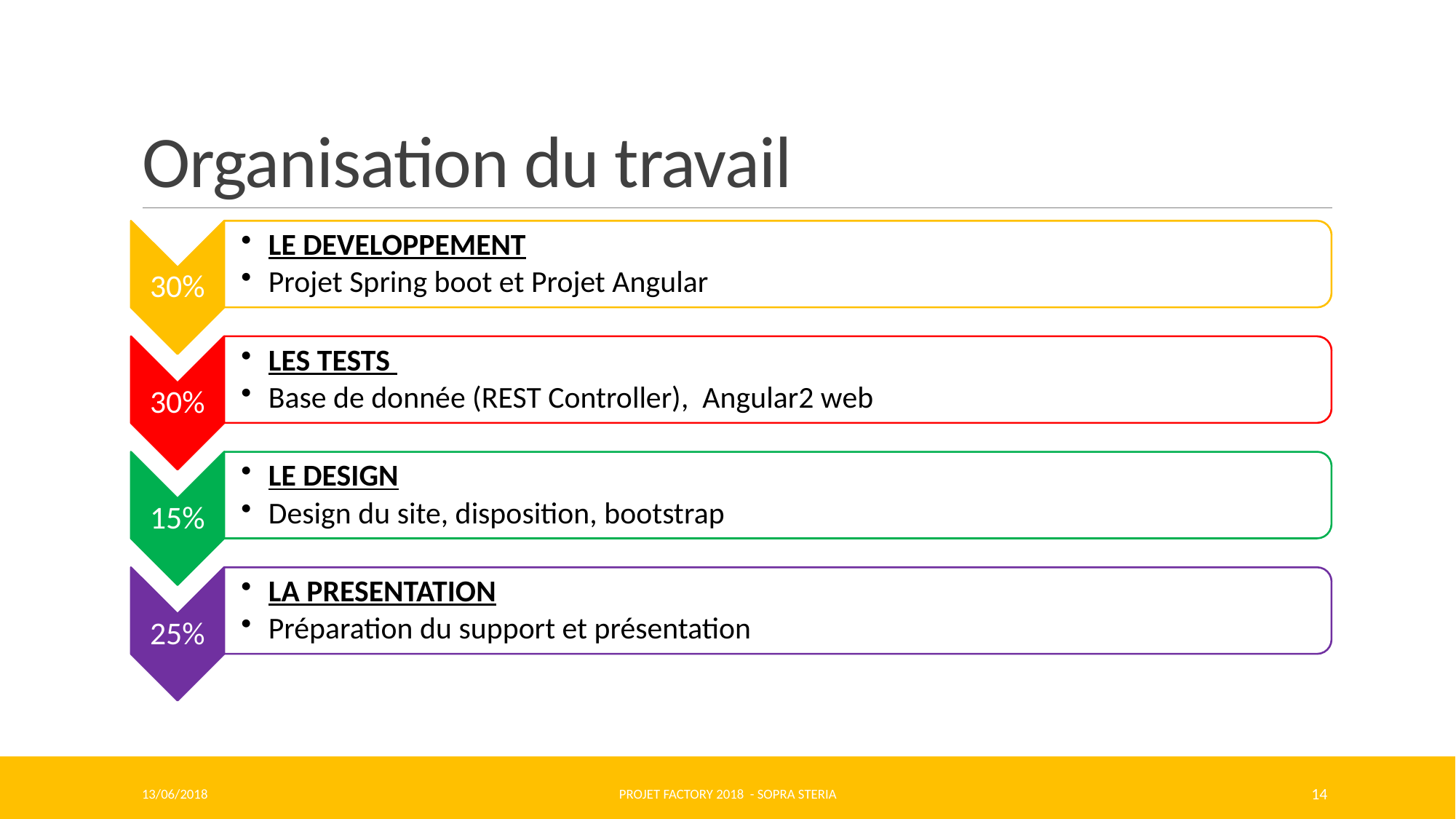

# Organisation du travail
30%
LE DEVELOPPEMENT
Projet Spring boot et Projet Angular
30%
LES TESTS
Base de donnée (REST Controller),  Angular2 web
15%
LE DESIGN
Design du site, disposition, bootstrap
25%
LA PRESENTATION
Préparation du support et présentation
13/06/2018
Projet Factory 2018  - SOPRA STERIA
14